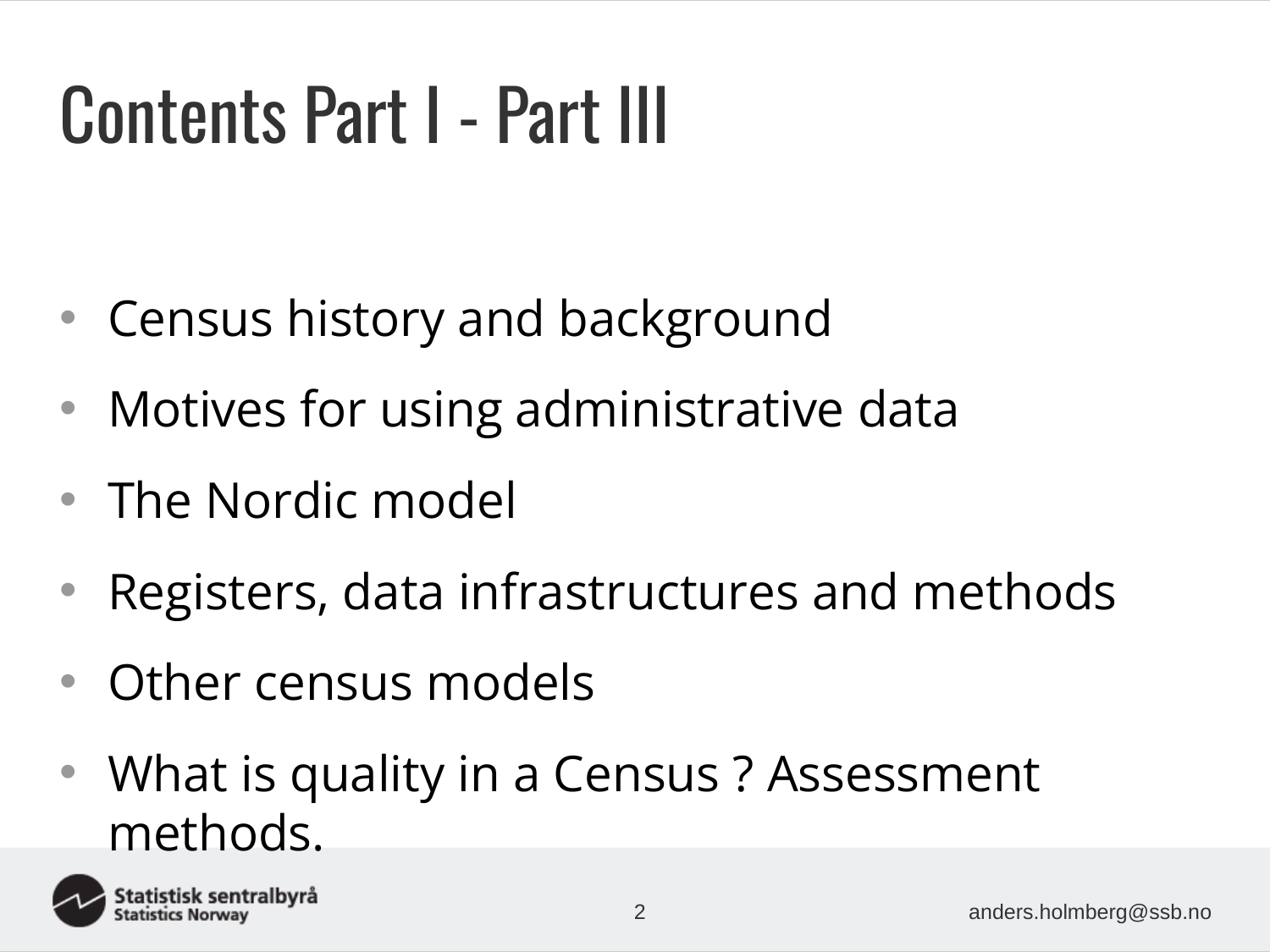

# Contents Part I - Part III

Census history and background
Motives for using administrative data
The Nordic model
Registers, data infrastructures and methods
Other census models
What is quality in a Census ? Assessment methods.

2
anders.holmberg@ssb.no